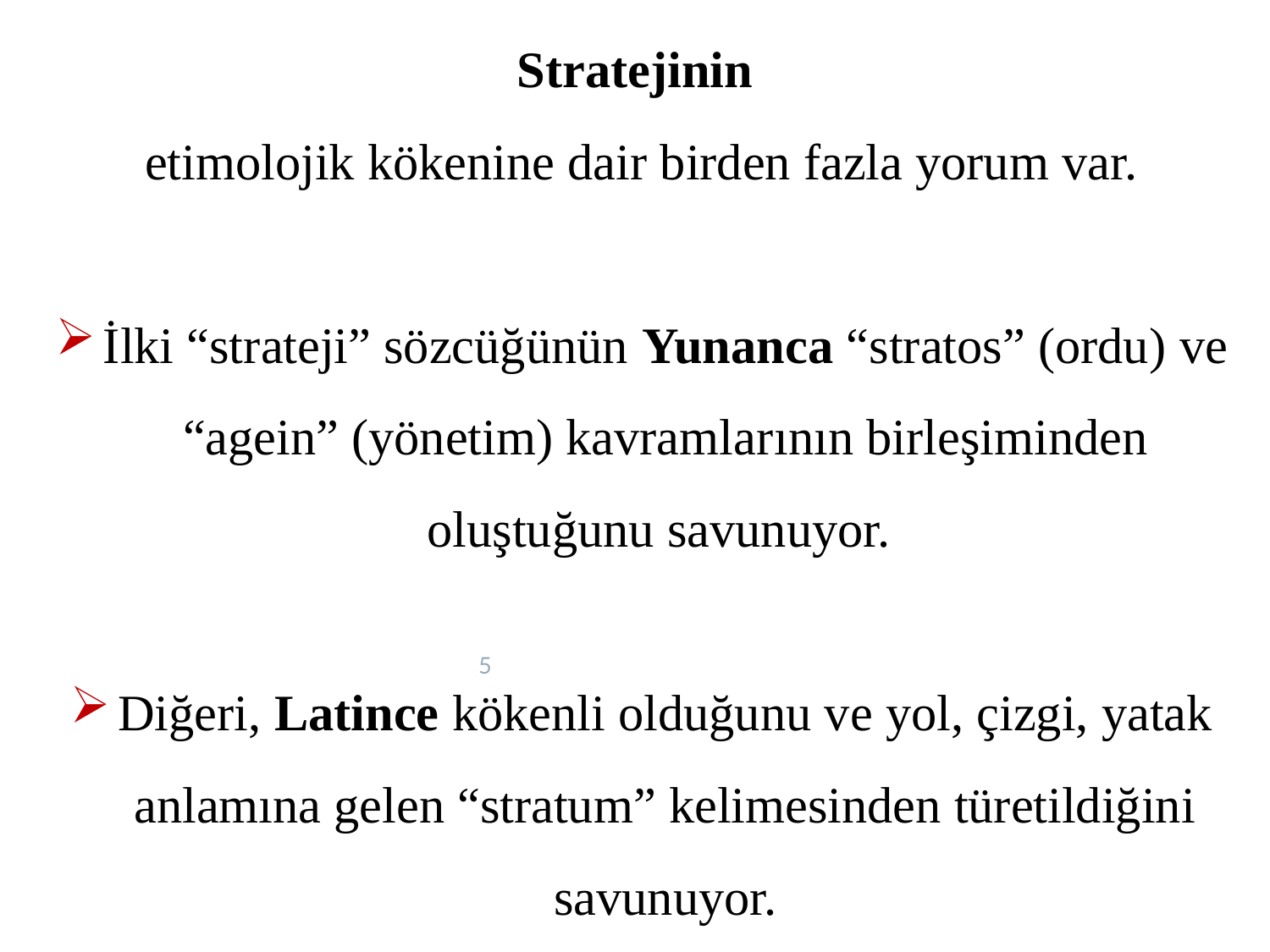

Stratejinin
etimolojik kökenine dair birden fazla yorum var.

İlki “strateji” sözcüğünün Yunanca “stratos” (ordu) ve “agein” (yönetim) kavramlarının birleşiminden oluştuğunu savunuyor.

Diğeri, Latince kökenli olduğunu ve yol, çizgi, yatak anlamına gelen “stratum” kelimesinden türetildiğini savunuyor.
5